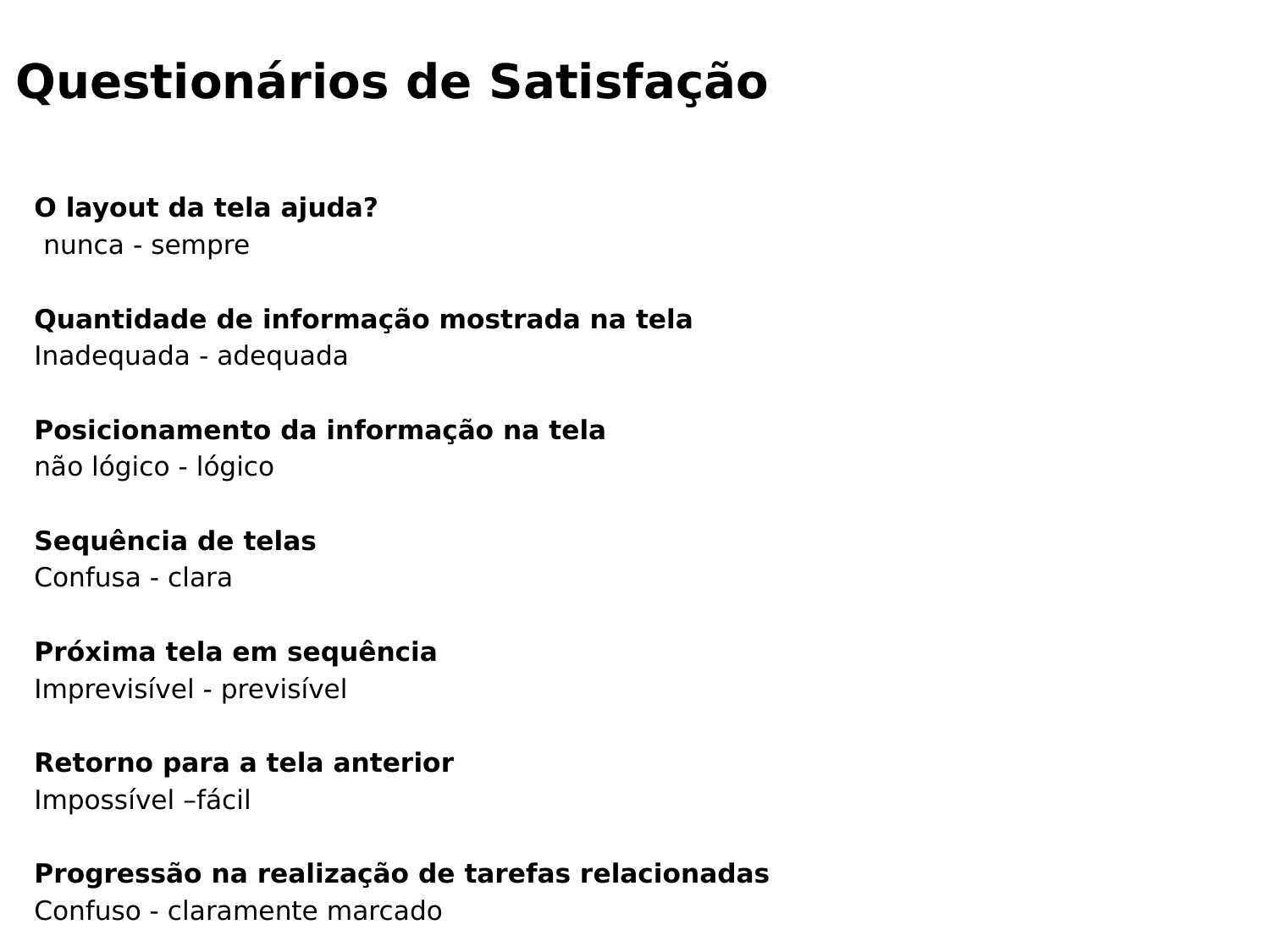

# Questionários de Satisfação
O layout da tela ajuda?
 nunca - sempre

Quantidade de informação mostrada na tela
Inadequada - adequada

Posicionamento da informação na tela
não lógico - lógico

Sequência de telas
Confusa - clara

Próxima tela em sequência
Imprevisível - previsível

Retorno para a tela anterior
Impossível –fácil

Progressão na realização de tarefas relacionadas
Confuso - claramente marcado